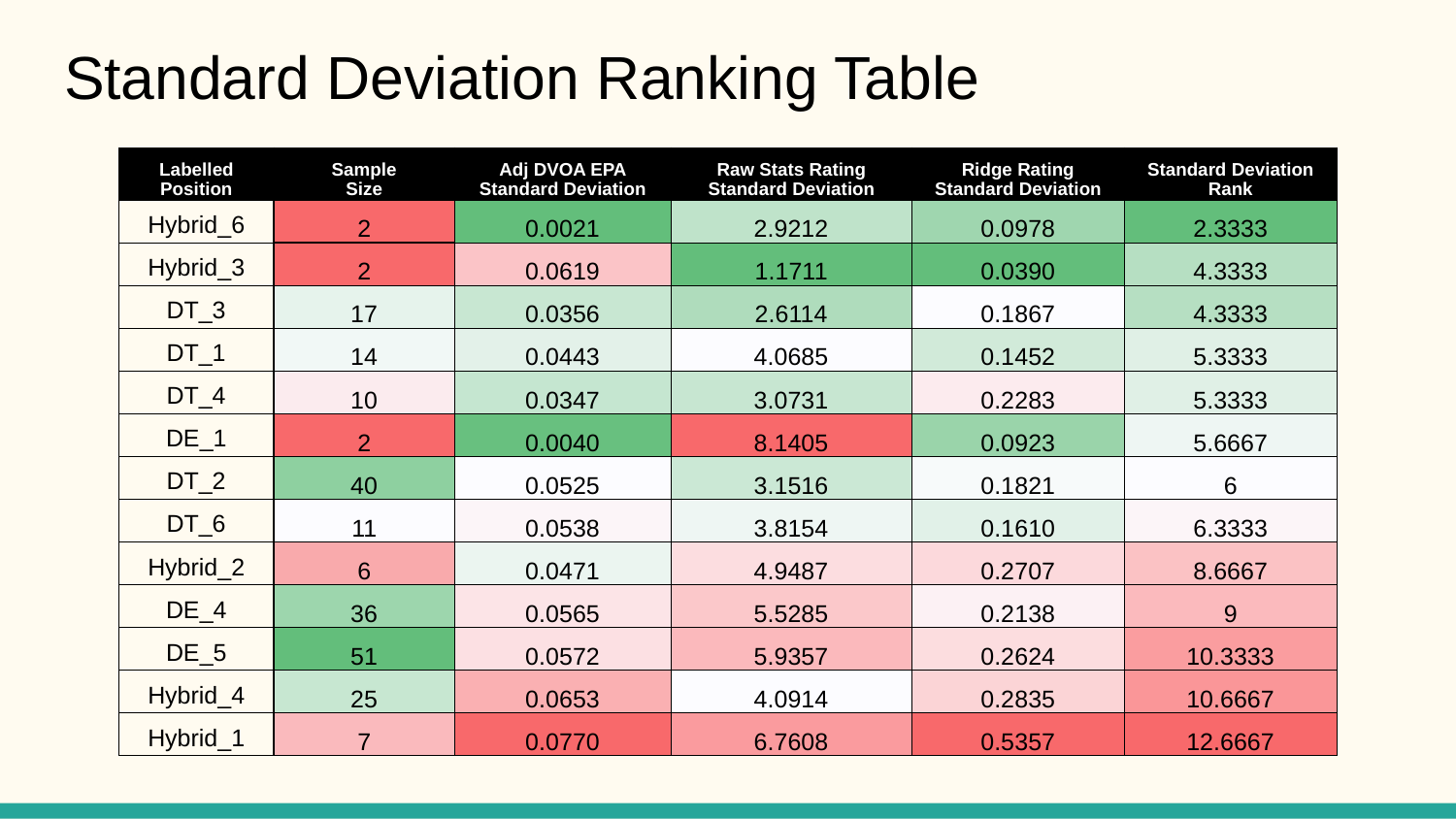

# Standard Deviation Ranking Table
| Labelled Position | Sample Size | Adj DVOA EPA Standard Deviation | Raw Stats Rating Standard Deviation | Ridge Rating Standard Deviation | Standard Deviation Rank |
| --- | --- | --- | --- | --- | --- |
| Hybrid\_6 | 2 | 0.0021 | 2.9212 | 0.0978 | 2.3333 |
| Hybrid\_3 | 2 | 0.0619 | 1.1711 | 0.0390 | 4.3333 |
| DT\_3 | 17 | 0.0356 | 2.6114 | 0.1867 | 4.3333 |
| DT\_1 | 14 | 0.0443 | 4.0685 | 0.1452 | 5.3333 |
| DT\_4 | 10 | 0.0347 | 3.0731 | 0.2283 | 5.3333 |
| DE\_1 | 2 | 0.0040 | 8.1405 | 0.0923 | 5.6667 |
| DT\_2 | 40 | 0.0525 | 3.1516 | 0.1821 | 6 |
| DT\_6 | 11 | 0.0538 | 3.8154 | 0.1610 | 6.3333 |
| Hybrid\_2 | 6 | 0.0471 | 4.9487 | 0.2707 | 8.6667 |
| DE\_4 | 36 | 0.0565 | 5.5285 | 0.2138 | 9 |
| DE\_5 | 51 | 0.0572 | 5.9357 | 0.2624 | 10.3333 |
| Hybrid\_4 | 25 | 0.0653 | 4.0914 | 0.2835 | 10.6667 |
| Hybrid\_1 | 7 | 0.0770 | 6.7608 | 0.5357 | 12.6667 |